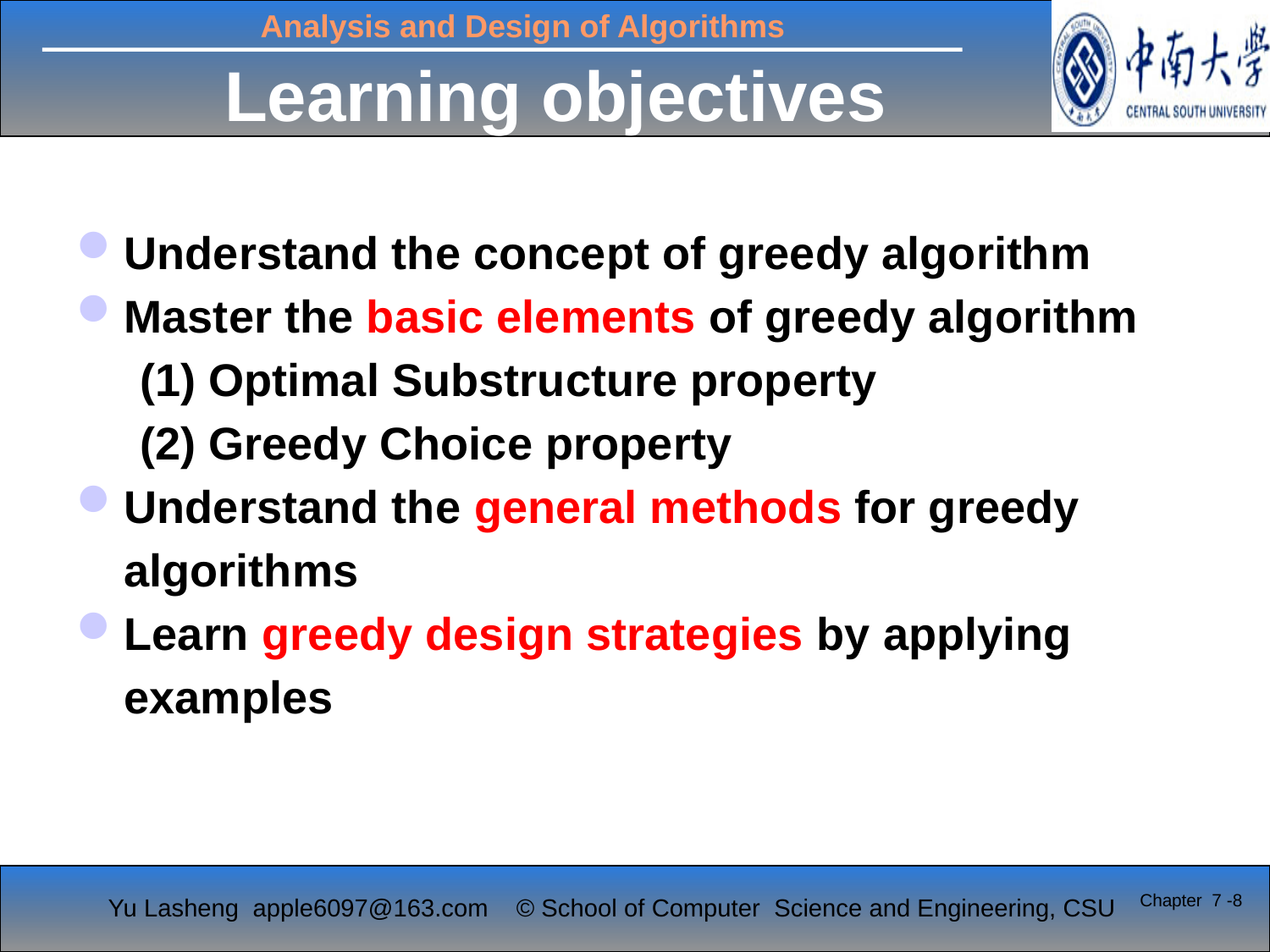

# Learning objectives
Understand the concept of greedy algorithm
Master the basic elements of greedy algorithm
(1) Optimal Substructure property
(2) Greedy Choice property
Understand the general methods for greedy algorithms
Learn greedy design strategies by applying examples

Chapter  7 -8